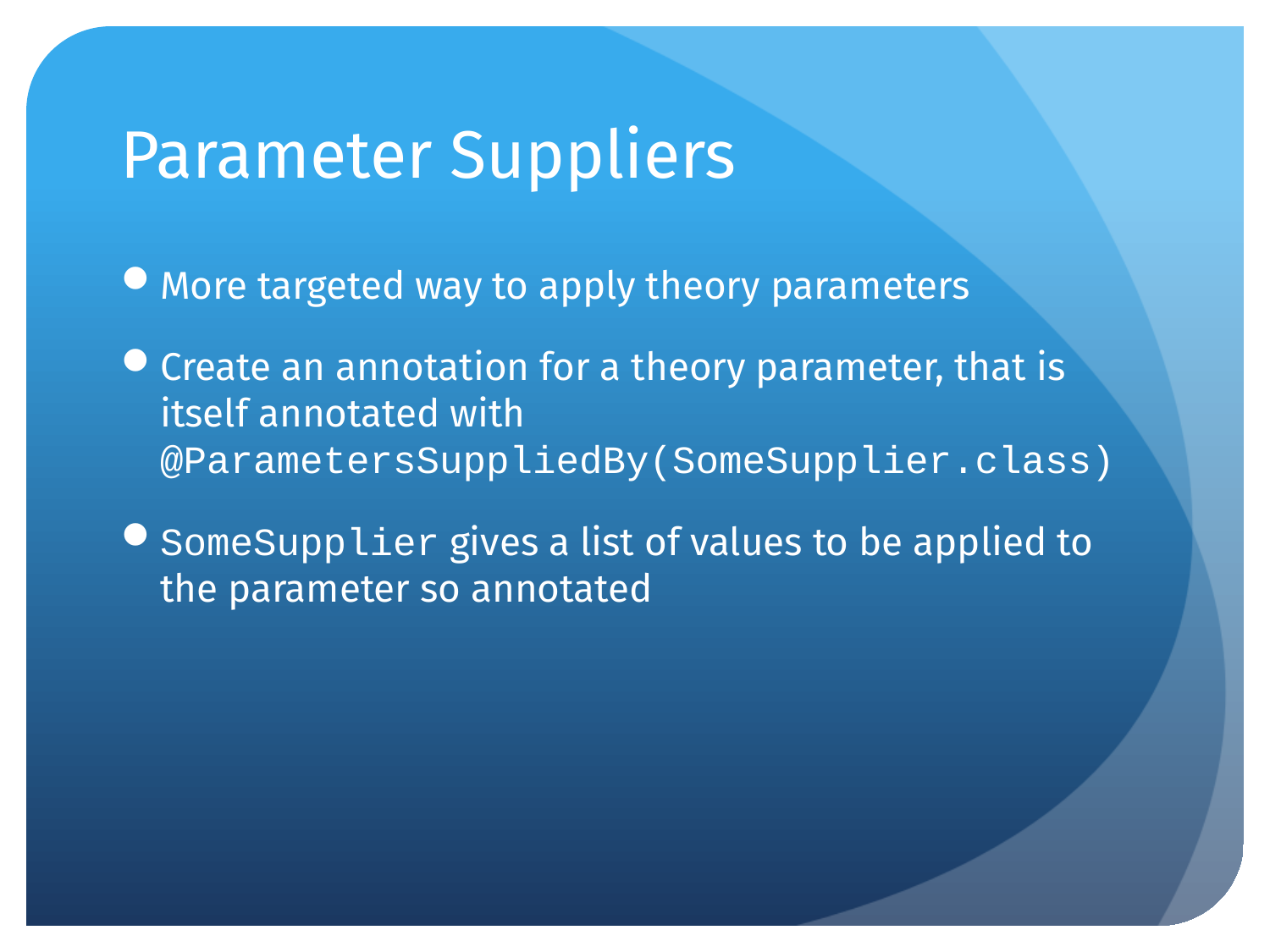

# Parameter Suppliers
More targeted way to apply theory parameters
Create an annotation for a theory parameter, that is itself annotated with @ParametersSuppliedBy(SomeSupplier.class)
SomeSupplier gives a list of values to be applied to the parameter so annotated